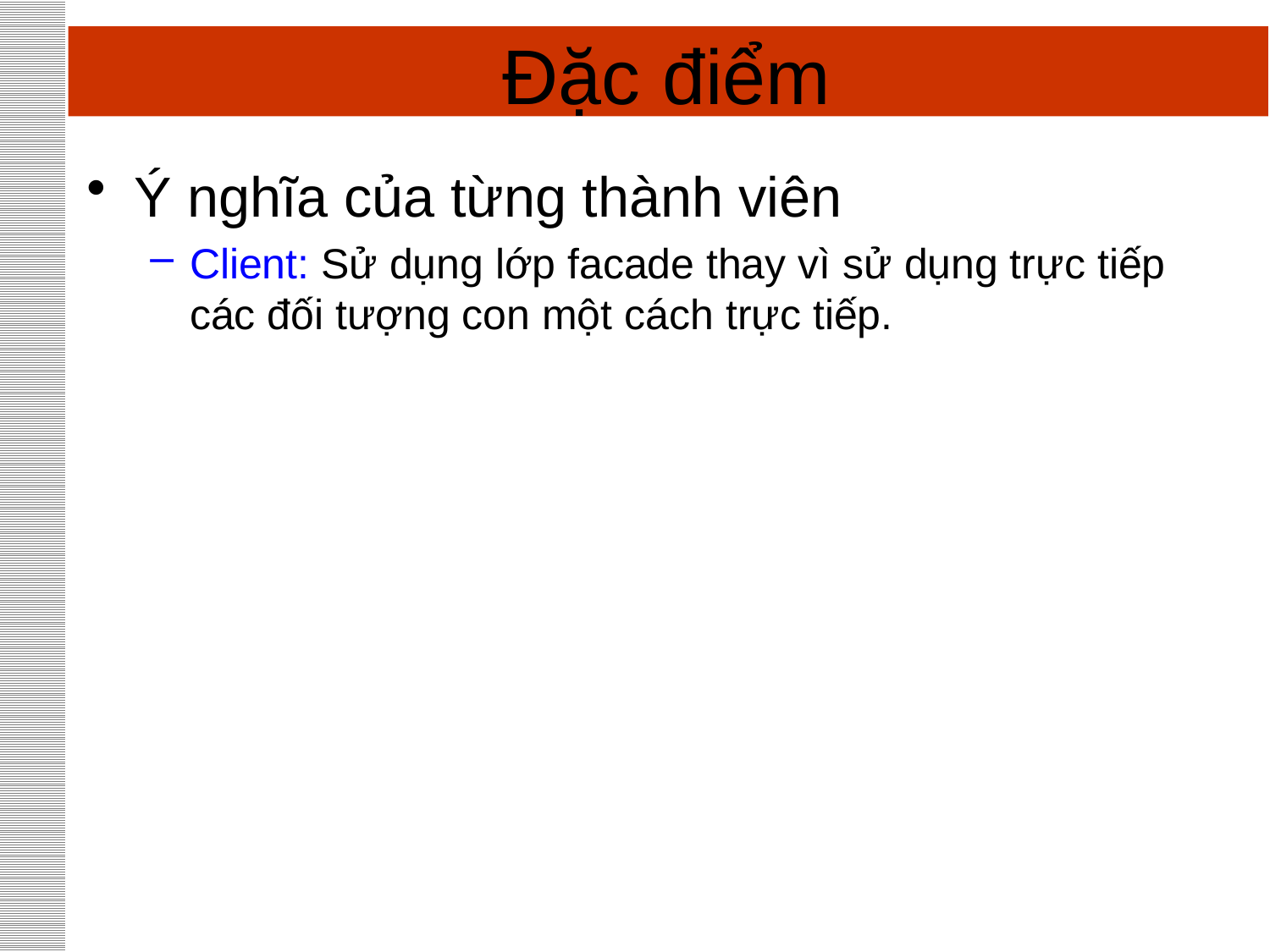

# Đặc điểm
Ý nghĩa của từng thành viên
Client: Sử dụng lớp facade thay vì sử dụng trực tiếp các đối tượng con một cách trực tiếp.